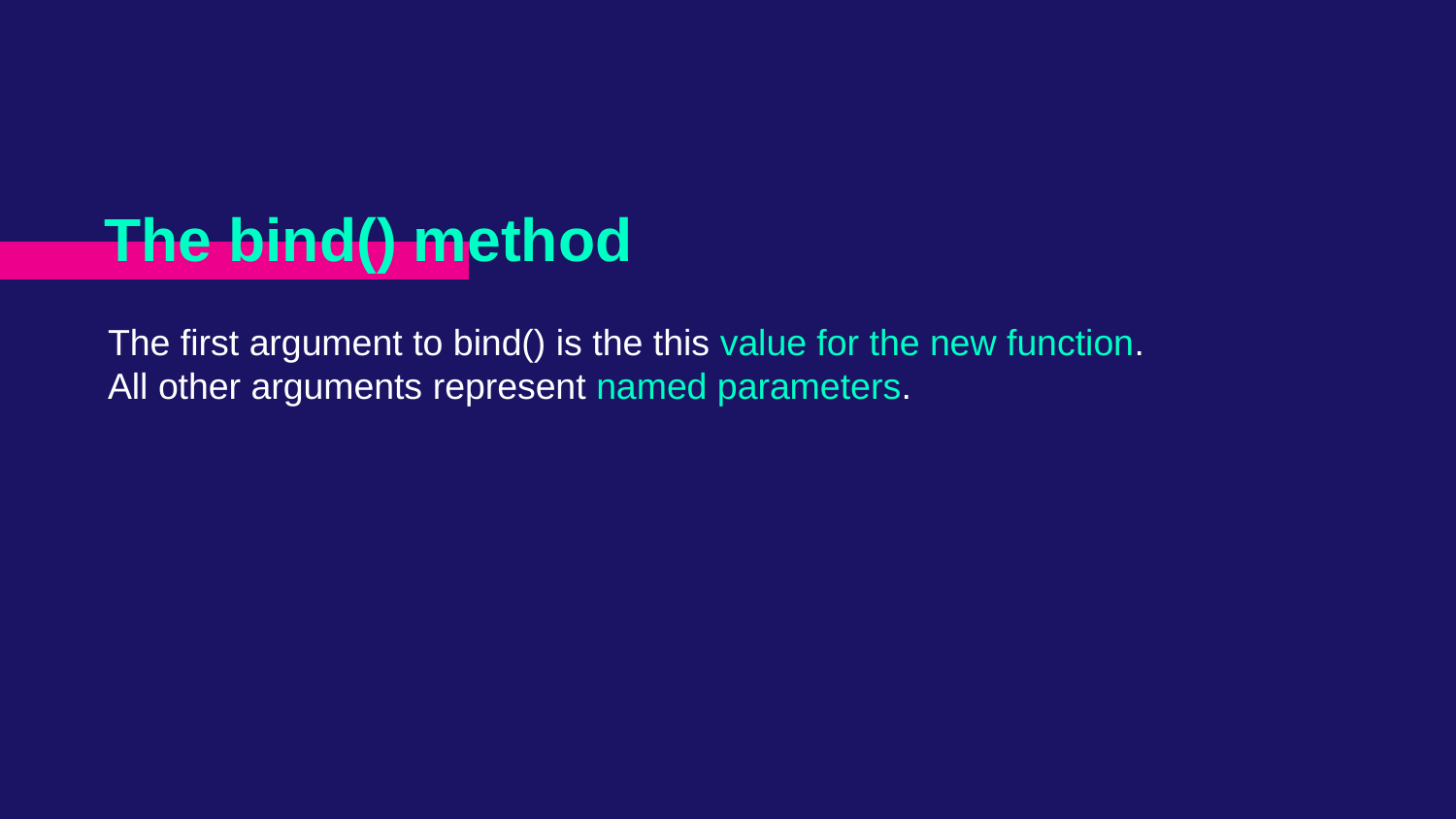

# The bind() method
The first argument to bind() is the this value for the new function. All other arguments represent named parameters.